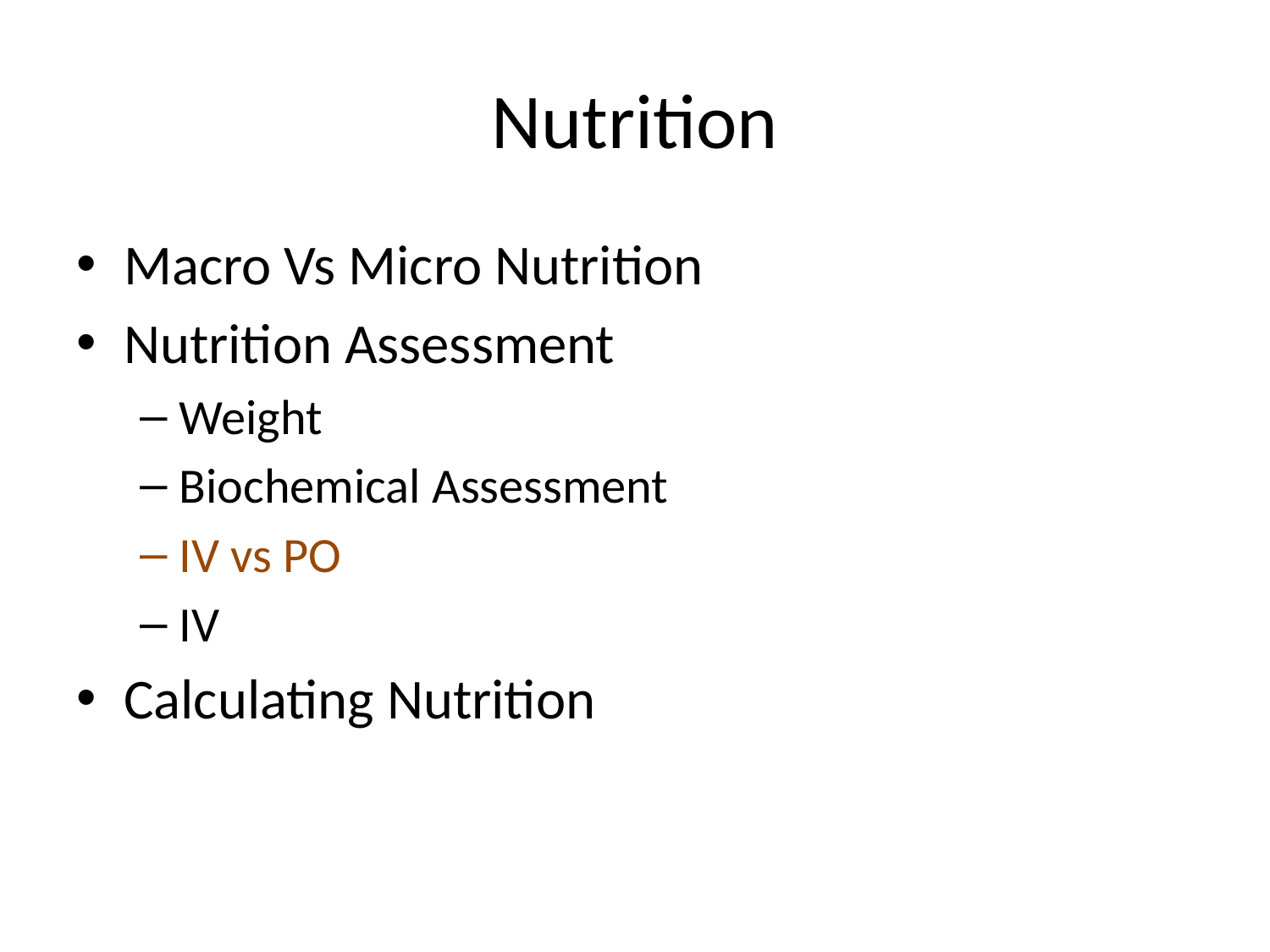

# Nutrition
Macro Vs Micro Nutrition
Nutrition Assessment
Weight
Biochemical Assessment
IV vs PO
IV
Calculating Nutrition